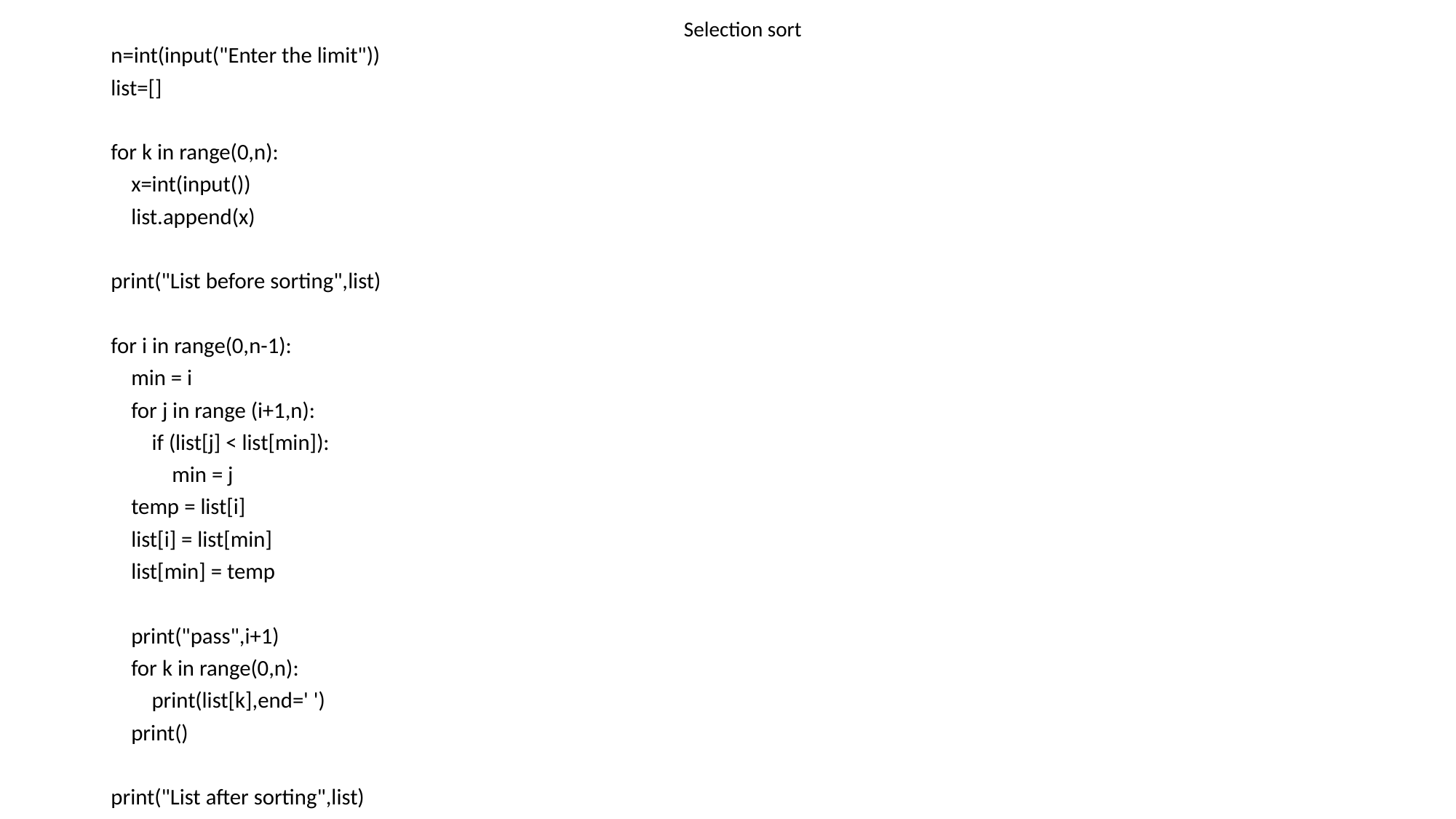

# Selection sort
n=int(input("Enter the limit"))
list=[]

for k in range(0,n):
    x=int(input())
    list.append(x)

print("List before sorting",list)

for i in range(0,n-1):
    min = i
    for j in range (i+1,n):
        if (list[j] < list[min]):
            min = j
    temp = list[i]
    list[i] = list[min]
    list[min] = temp

    print("pass",i+1)
    for k in range(0,n):
        print(list[k],end=' ')
    print()

print("List after sorting",list)